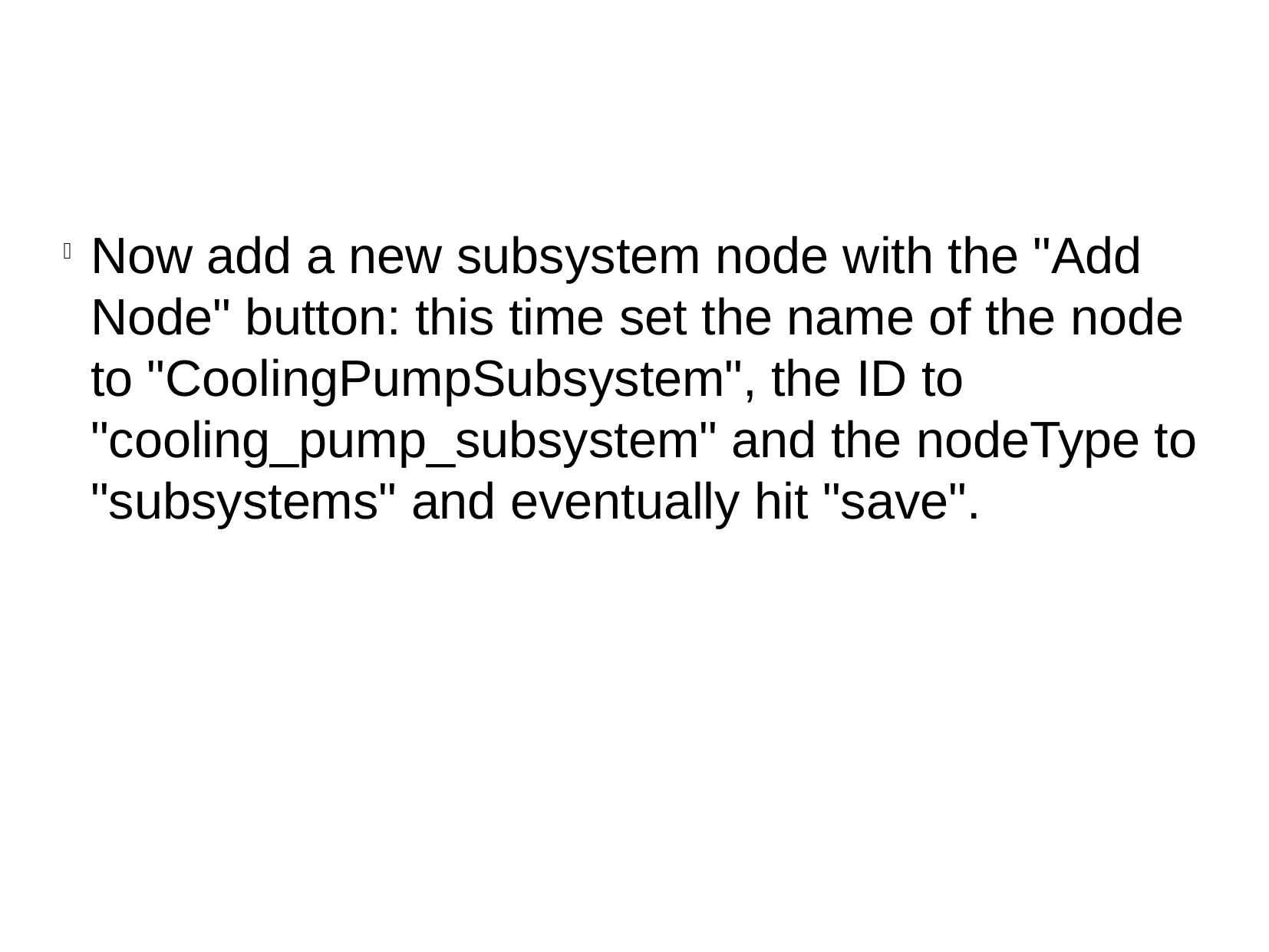

Now add a new subsystem node with the "Add Node" button: this time set the name of the node to "CoolingPumpSubsystem", the ID to "cooling_pump_subsystem" and the nodeType to "subsystems" and eventually hit "save".